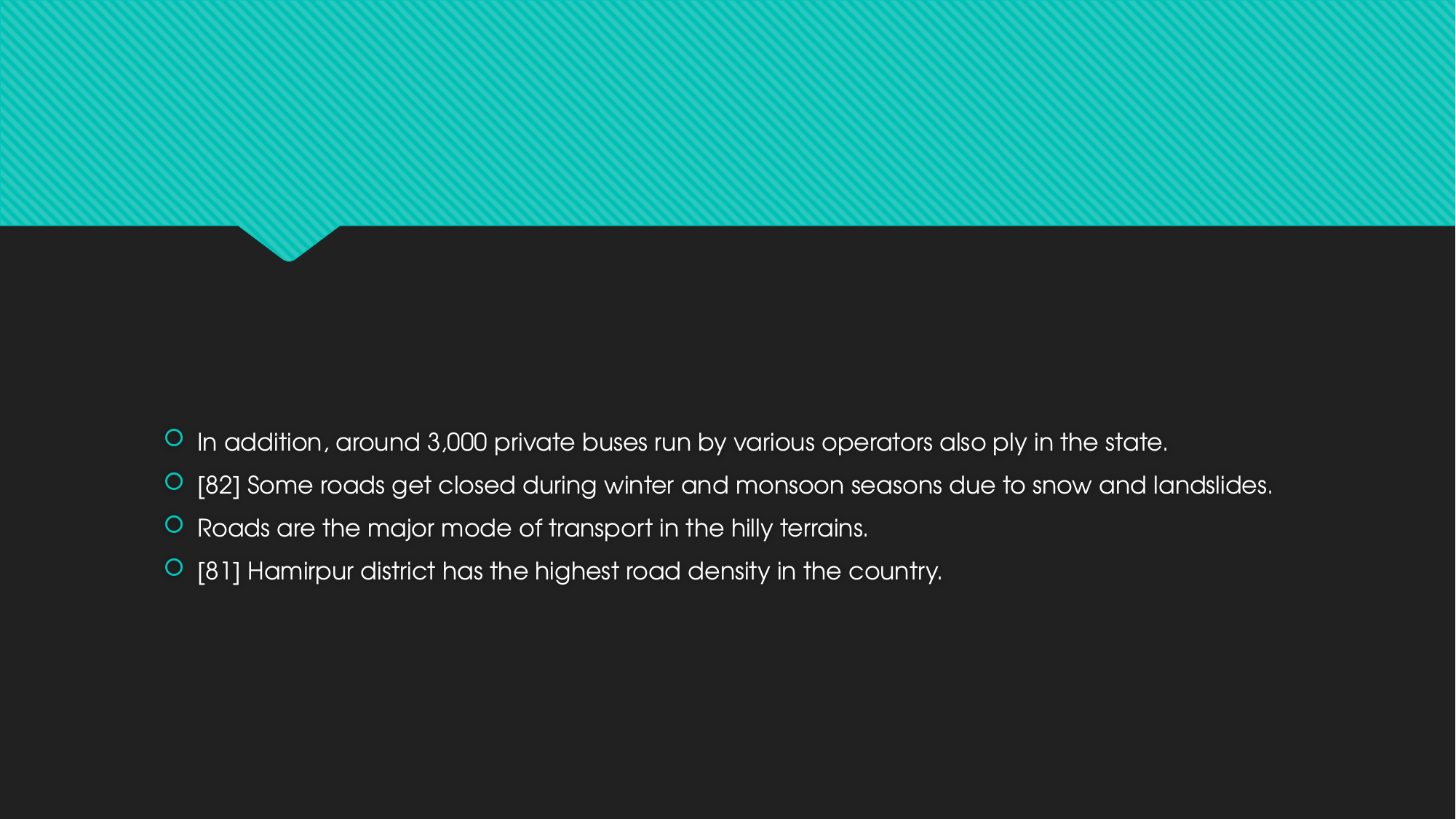

#

In addition, around 3,000 private buses run by various operators also ply in the state.
[82] Some roads get closed during winter and monsoon seasons due to snow and landslides.
Roads are the major mode of transport in the hilly terrains.
[81] Hamirpur district has the highest road density in the country.